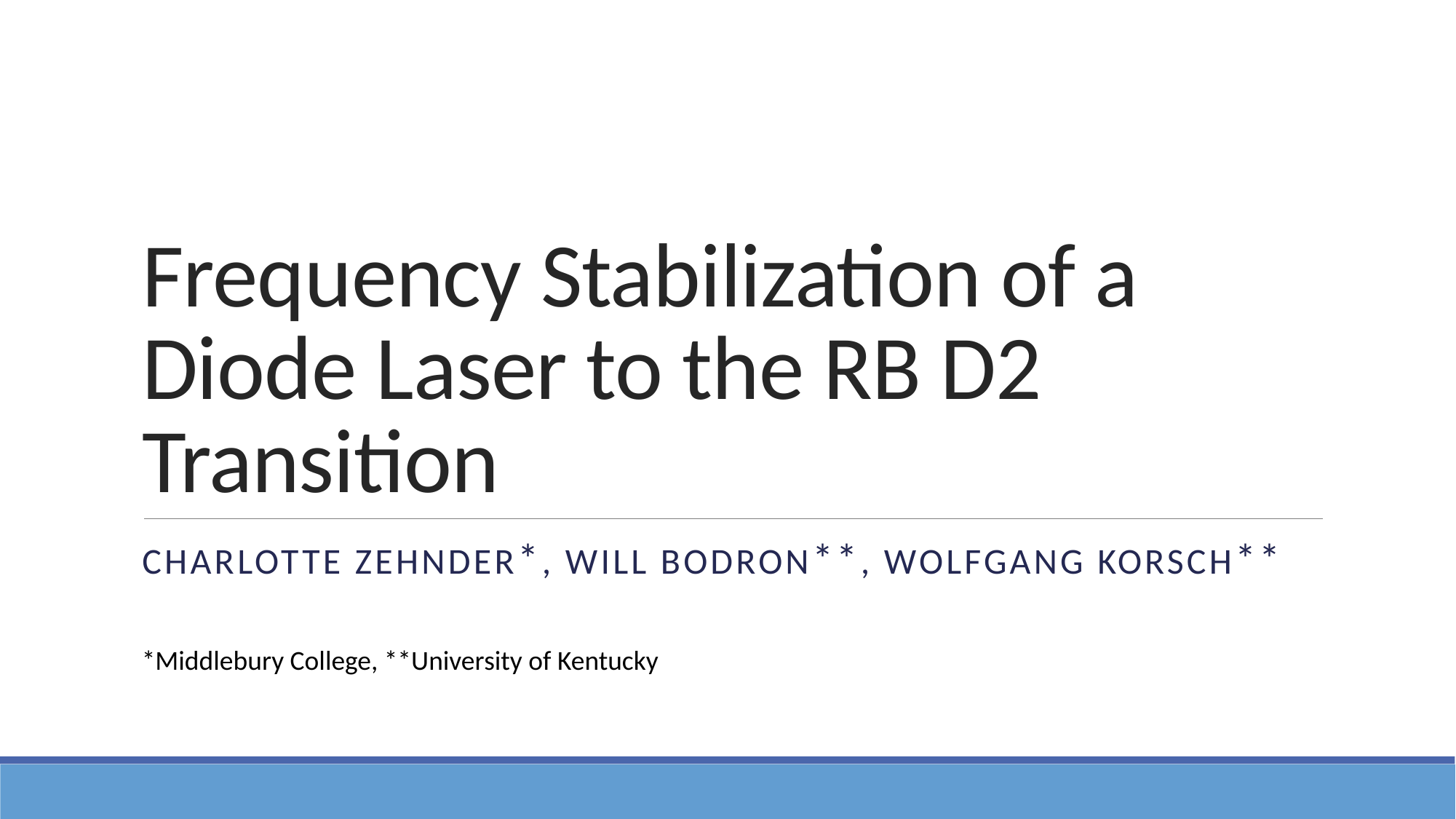

# Frequency Stabilization of a Diode Laser to the RB D2 Transition
Charlotte Zehnder*, Will Bodron**, Wolfgang Korsch**
*Middlebury College, **University of Kentucky